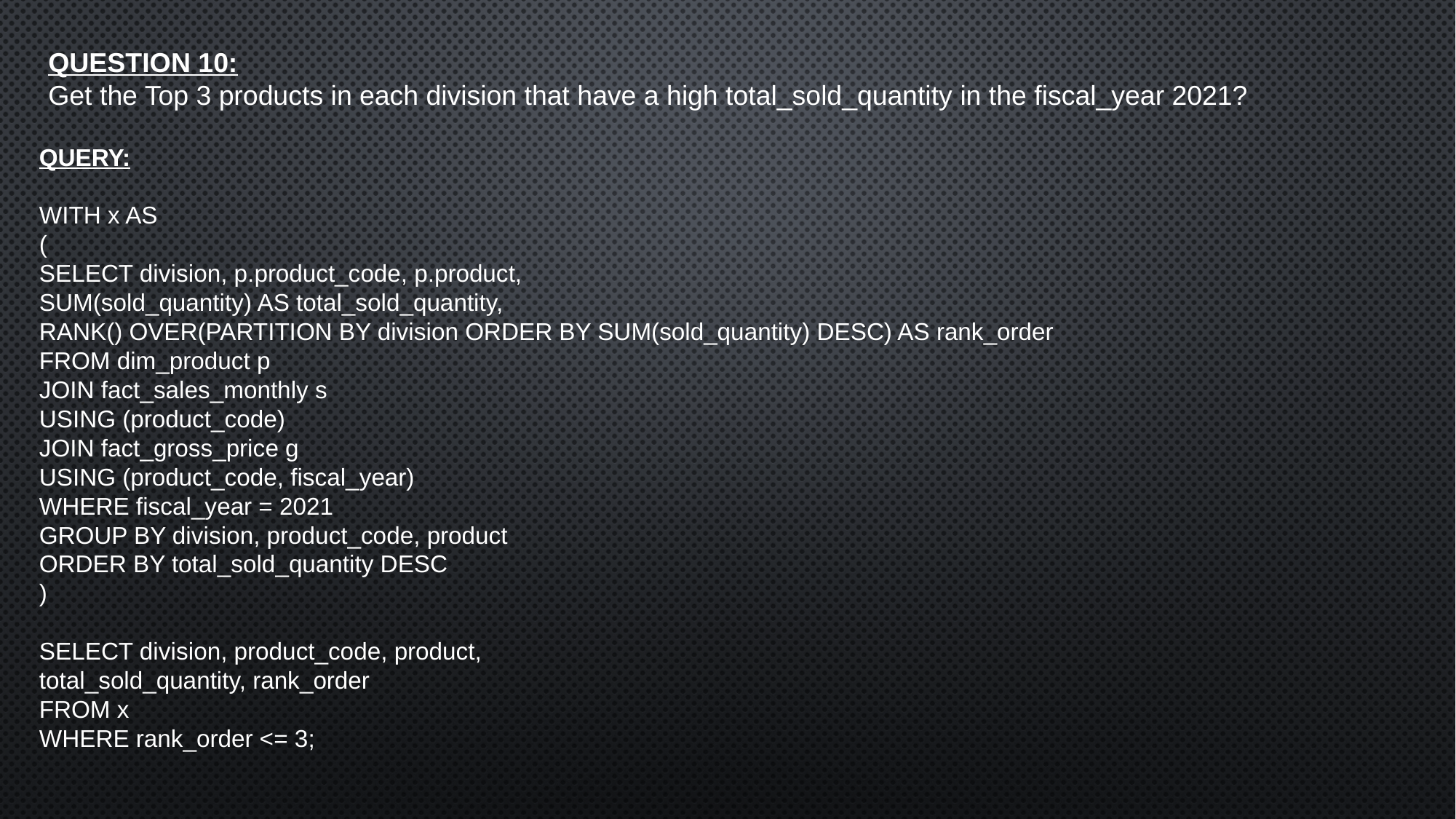

QUESTION 10:
Get the Top 3 products in each division that have a high total_sold_quantity in the fiscal_year 2021?
QUERY:
WITH x AS
(
SELECT division, p.product_code, p.product,
SUM(sold_quantity) AS total_sold_quantity,
RANK() OVER(PARTITION BY division ORDER BY SUM(sold_quantity) DESC) AS rank_order        
FROM dim_product p
JOIN fact_sales_monthly s
USING (product_code)
JOIN fact_gross_price g
USING (product_code, fiscal_year)
WHERE fiscal_year = 2021
GROUP BY division, product_code, product
ORDER BY total_sold_quantity DESC
)
SELECT division, product_code, product,
total_sold_quantity, rank_order
FROM x
WHERE rank_order <= 3;
;